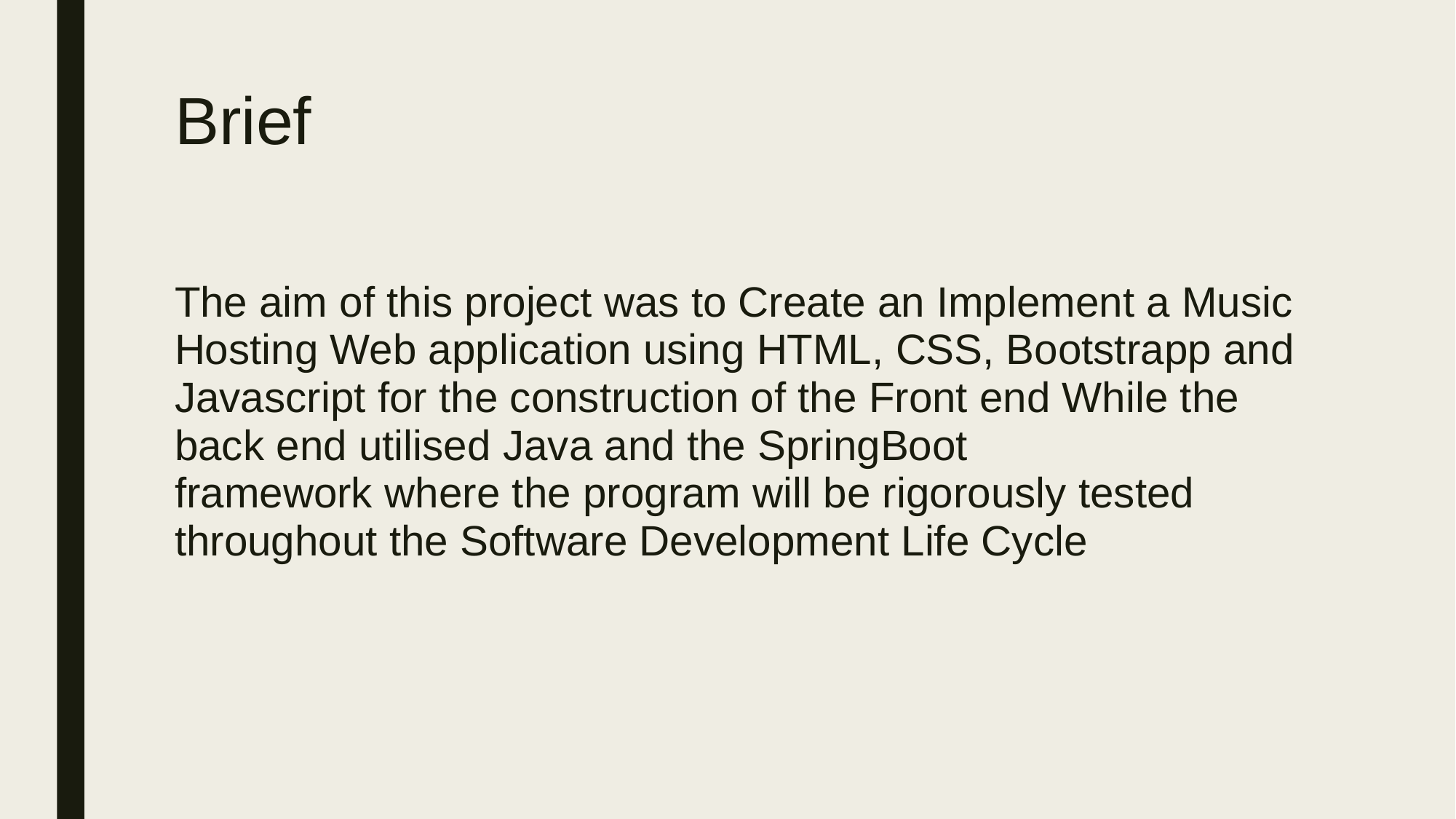

# Brief
The aim of this project was to Create an Implement a Music Hosting Web application using HTML, CSS, Bootstrapp and Javascript for the construction of the Front end While the back end utilised Java and the SpringBoot framework where the program will be rigorously tested throughout the Software Development Life Cycle